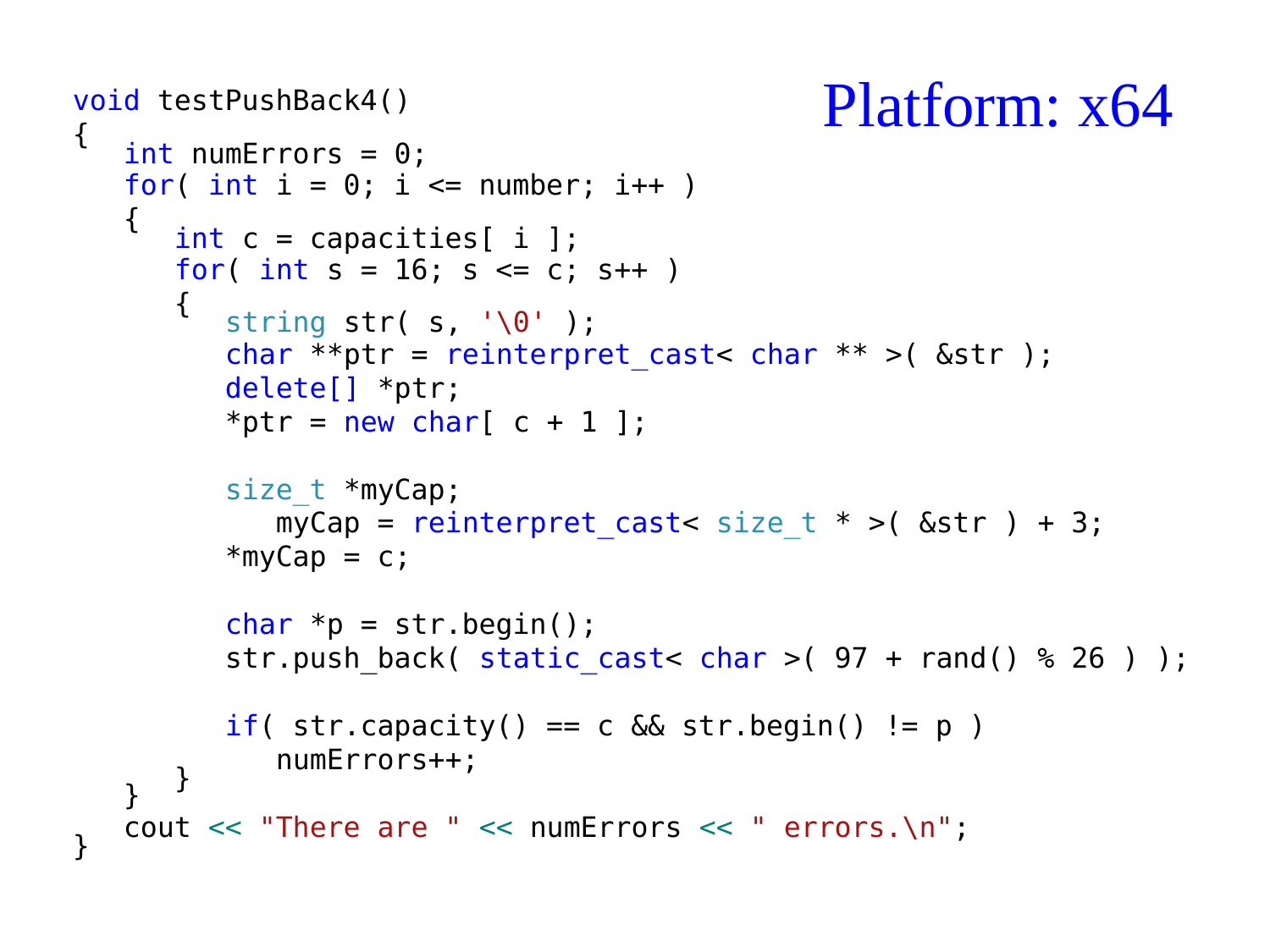

# Platform: x64
void testPushBack4()
{
   int numErrors = 0;
   for( int i = 0; i <= number; i++ )
   {
      int c = capacities[ i ];
      for( int s = 16; s <= c; s++ )
      {
         string str( s, '\0' );
         char **ptr = reinterpret_cast< char ** >( &str );
         delete[] *ptr;
         *ptr = new char[ c + 1 ];

         size_t *myCap;
            myCap = reinterpret_cast< size_t * >( &str ) + 3;
         *myCap = c;

         char *p = str.begin();
         str.push_back( static_cast< char >( 97 + rand() % 26 ) );

         if( str.capacity() == c && str.begin() != p )
            numErrors++;
      }
   }
   cout << "There are " << numErrors << " errors.\n";
}